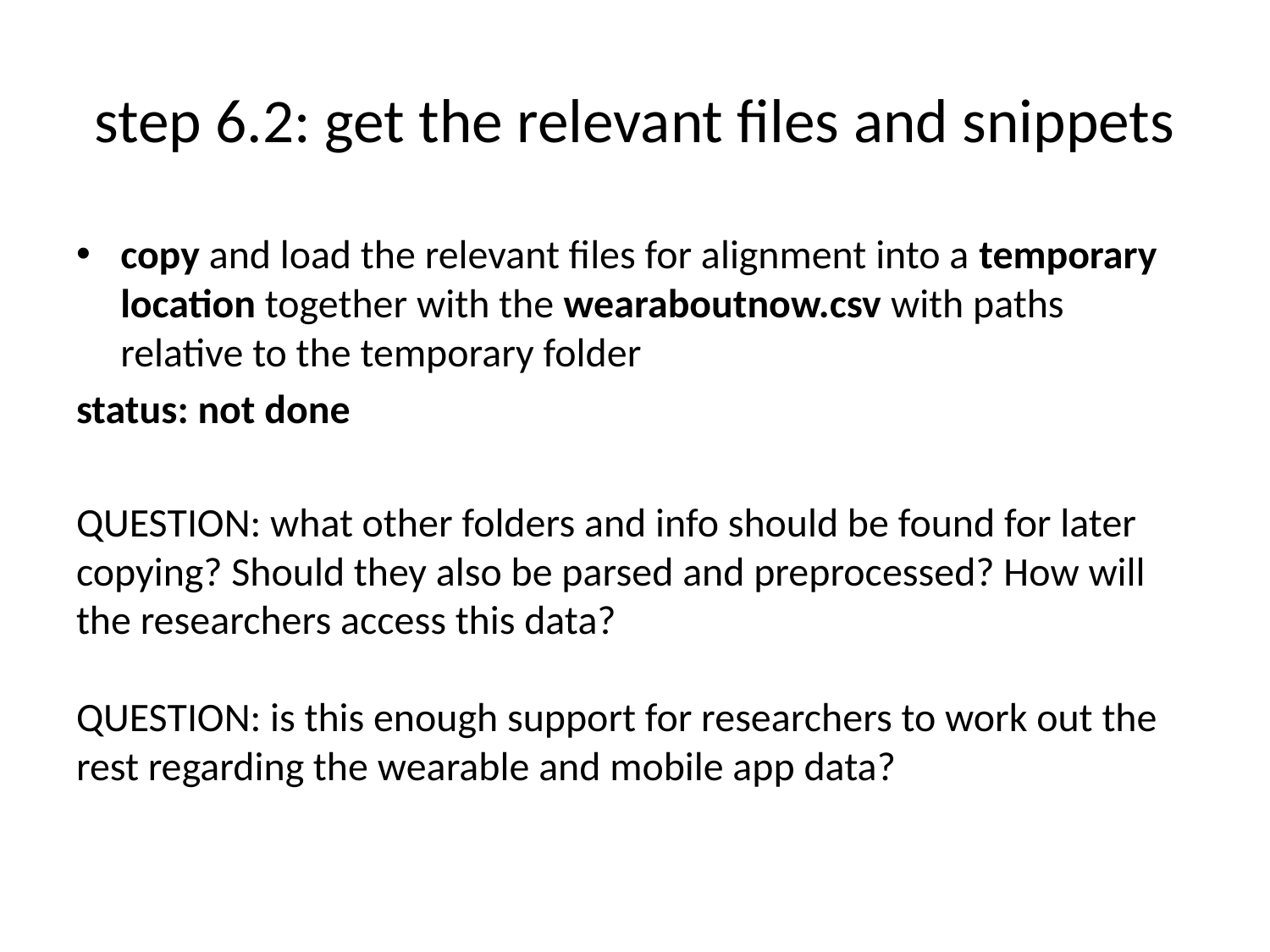

# step 6.2: get the relevant files and snippets
copy and load the relevant files for alignment into a temporary location together with the wearaboutnow.csv with paths relative to the temporary folder
status: not done

QUESTION: what other folders and info should be found for later copying? Should they also be parsed and preprocessed? How will the researchers access this data?
QUESTION: is this enough support for researchers to work out the rest regarding the wearable and mobile app data?